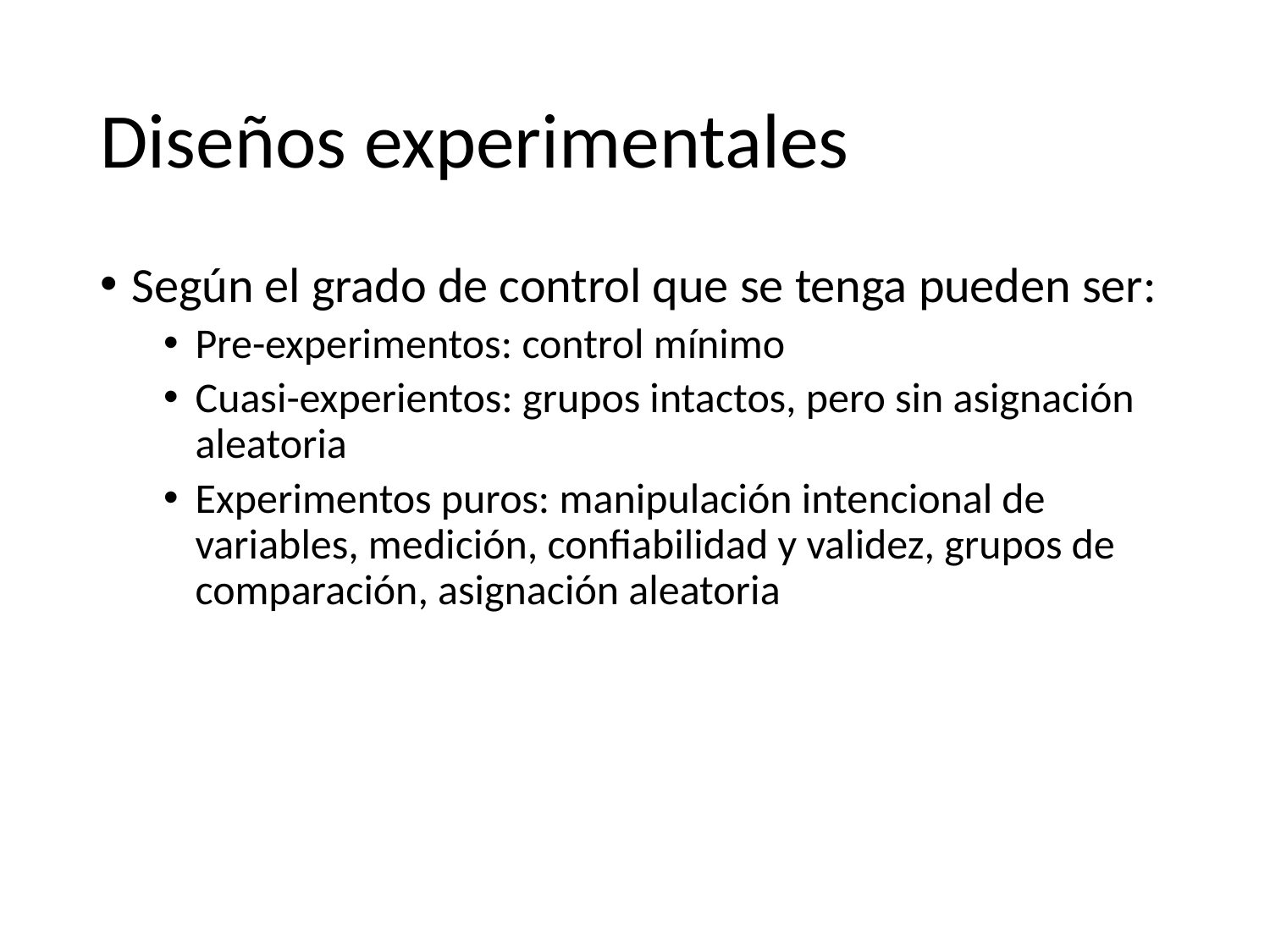

# Diseños experimentales
Según el grado de control que se tenga pueden ser:
Pre-experimentos: control mínimo
Cuasi-experientos: grupos intactos, pero sin asignación aleatoria
Experimentos puros: manipulación intencional de variables, medición, confiabilidad y validez, grupos de comparación, asignación aleatoria